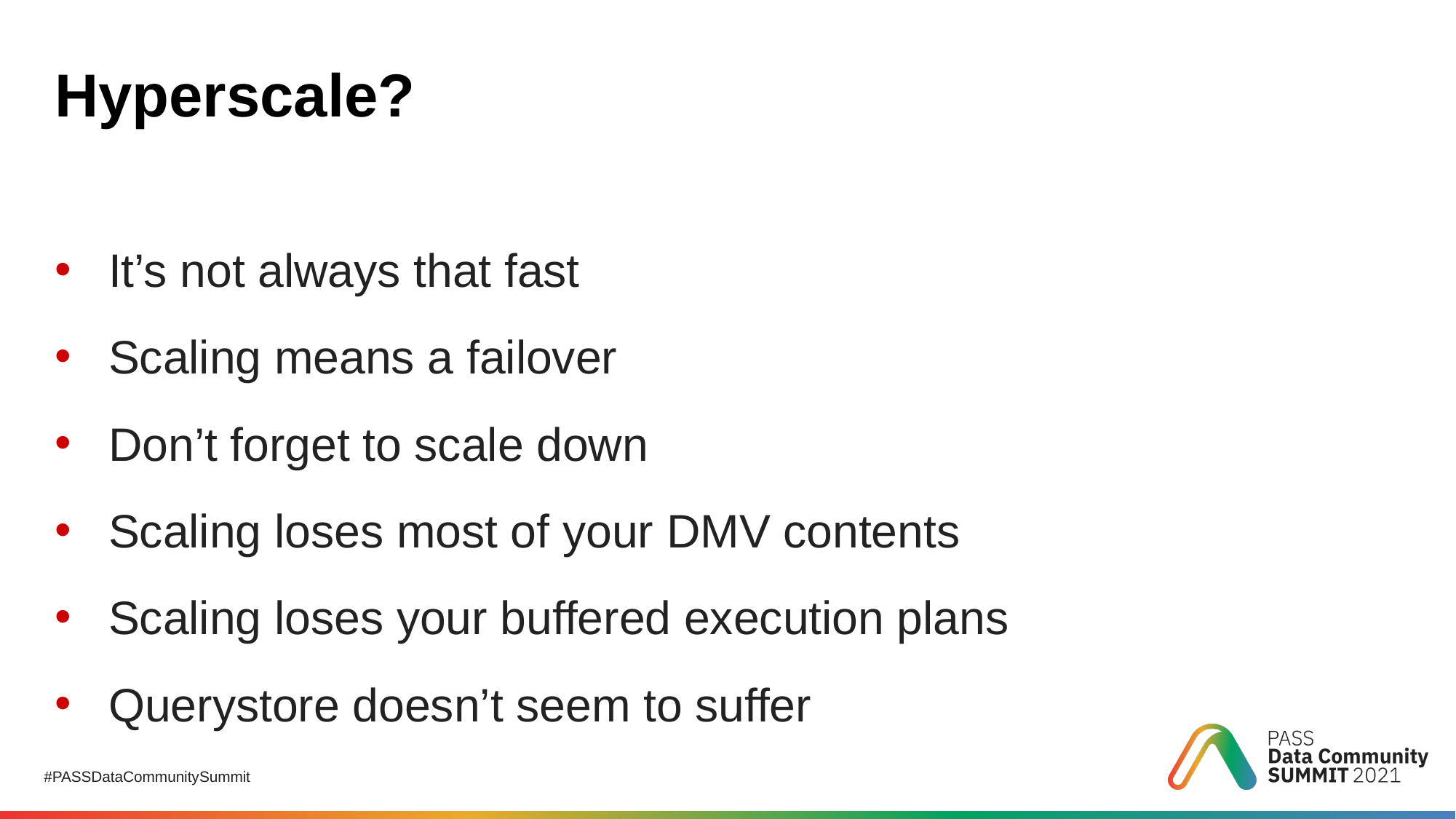

# Hyperscale?
It’s not always that fast
Scaling means a failover
Don’t forget to scale down
Scaling loses most of your DMV contents
Scaling loses your buffered execution plans
Querystore doesn’t seem to suffer